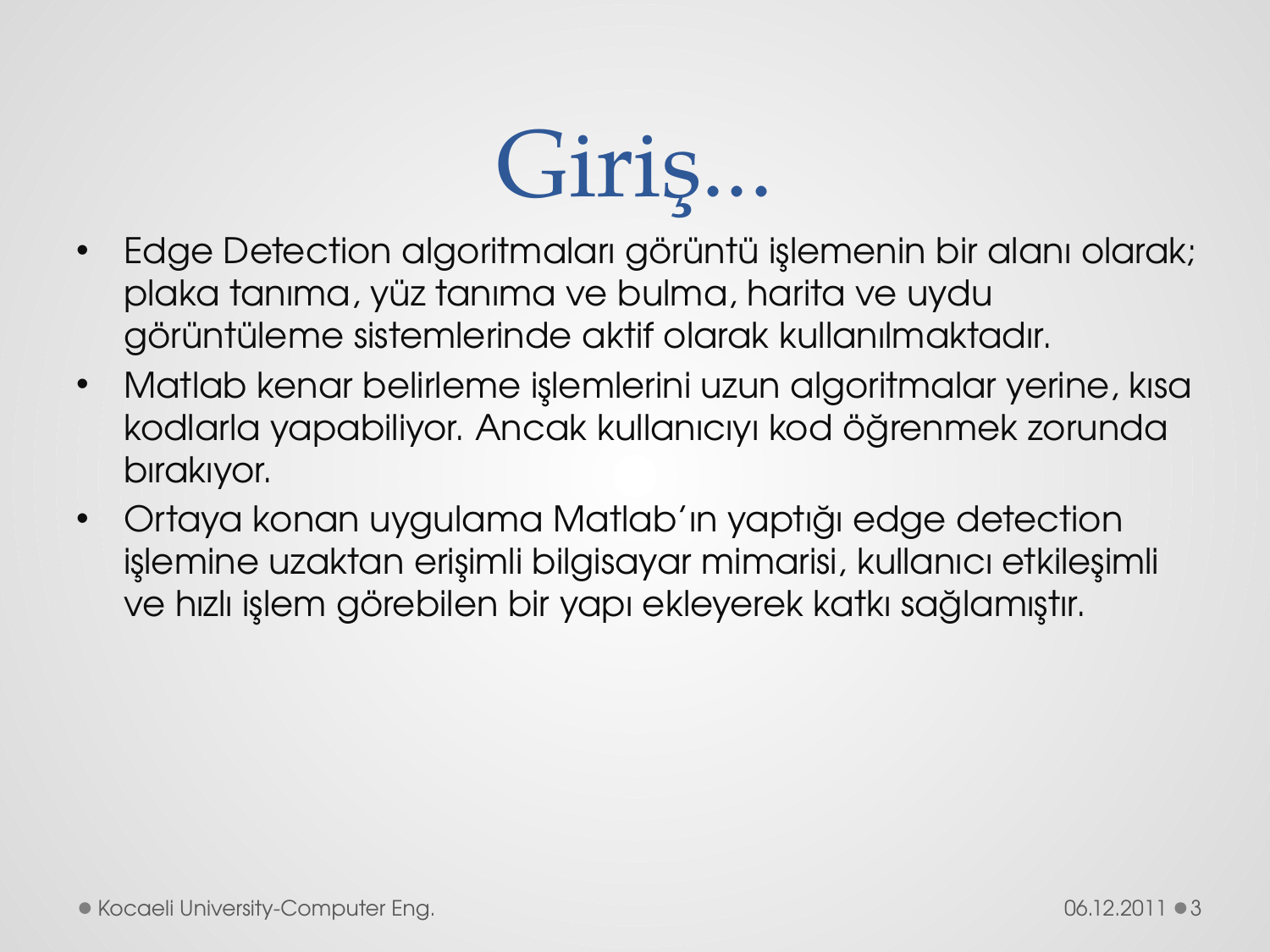

# Giriş...
Edge Detection algoritmaları görüntü işlemenin bir alanı olarak; plaka tanıma, yüz tanıma ve bulma, harita ve uydu görüntüleme sistemlerinde aktif olarak kullanılmaktadır.
Matlab kenar belirleme işlemlerini uzun algoritmalar yerine, kısa kodlarla yapabiliyor. Ancak kullanıcıyı kod öğrenmek zorunda bırakıyor.
Ortaya konan uygulama Matlab’ın yaptığı edge detection işlemine uzaktan erişimli bilgisayar mimarisi, kullanıcı etkileşimli ve hızlı işlem görebilen bir yapı ekleyerek katkı sağlamıştır.

Kocaeli University-Computer Eng.
06.12.2011
3